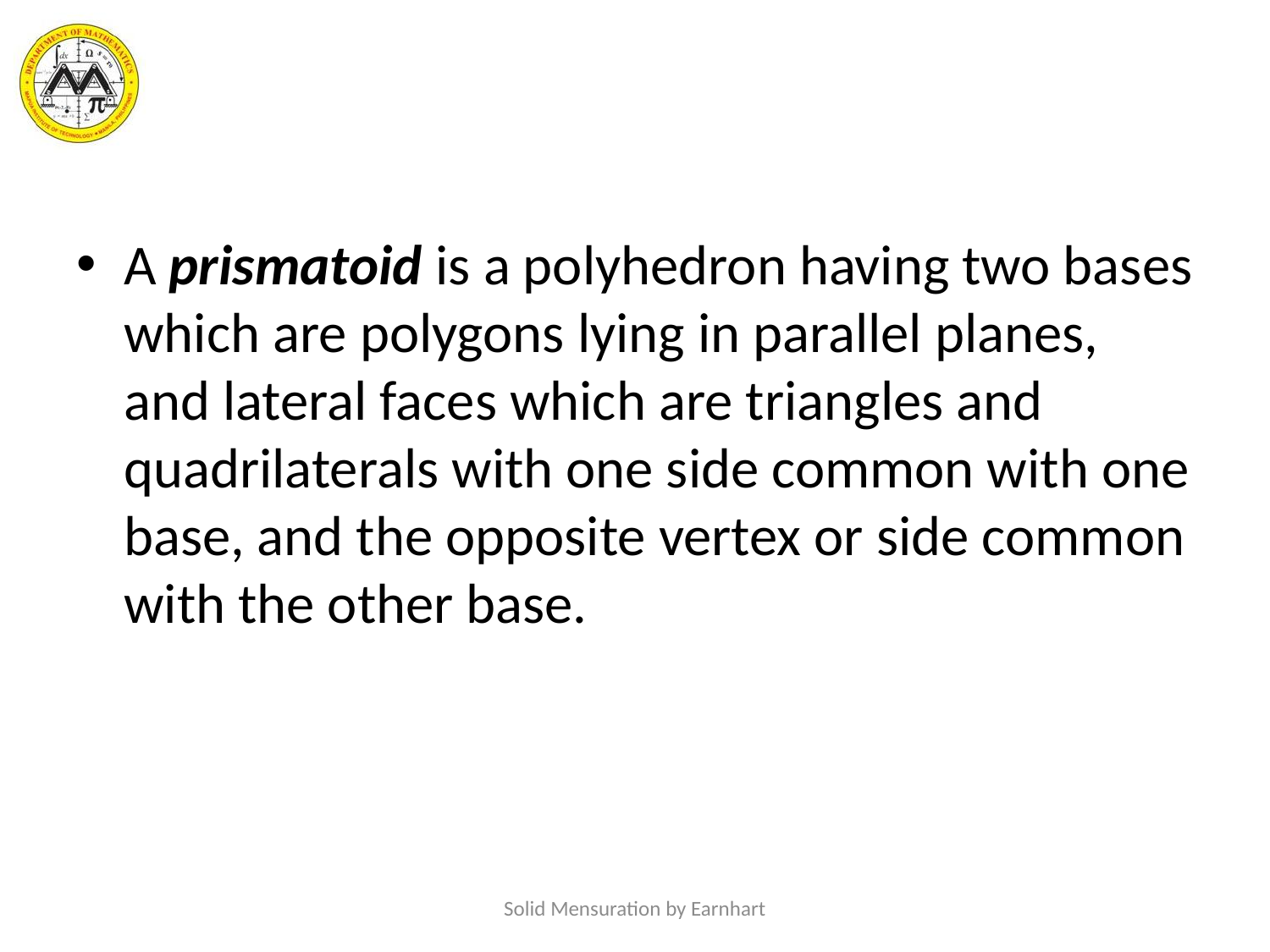

#
A prismatoid is a polyhedron having two bases which are polygons lying in parallel planes, and lateral faces which are triangles and quadrilaterals with one side common with one base, and the opposite vertex or side common with the other base.

Solid Mensuration by Earnhart